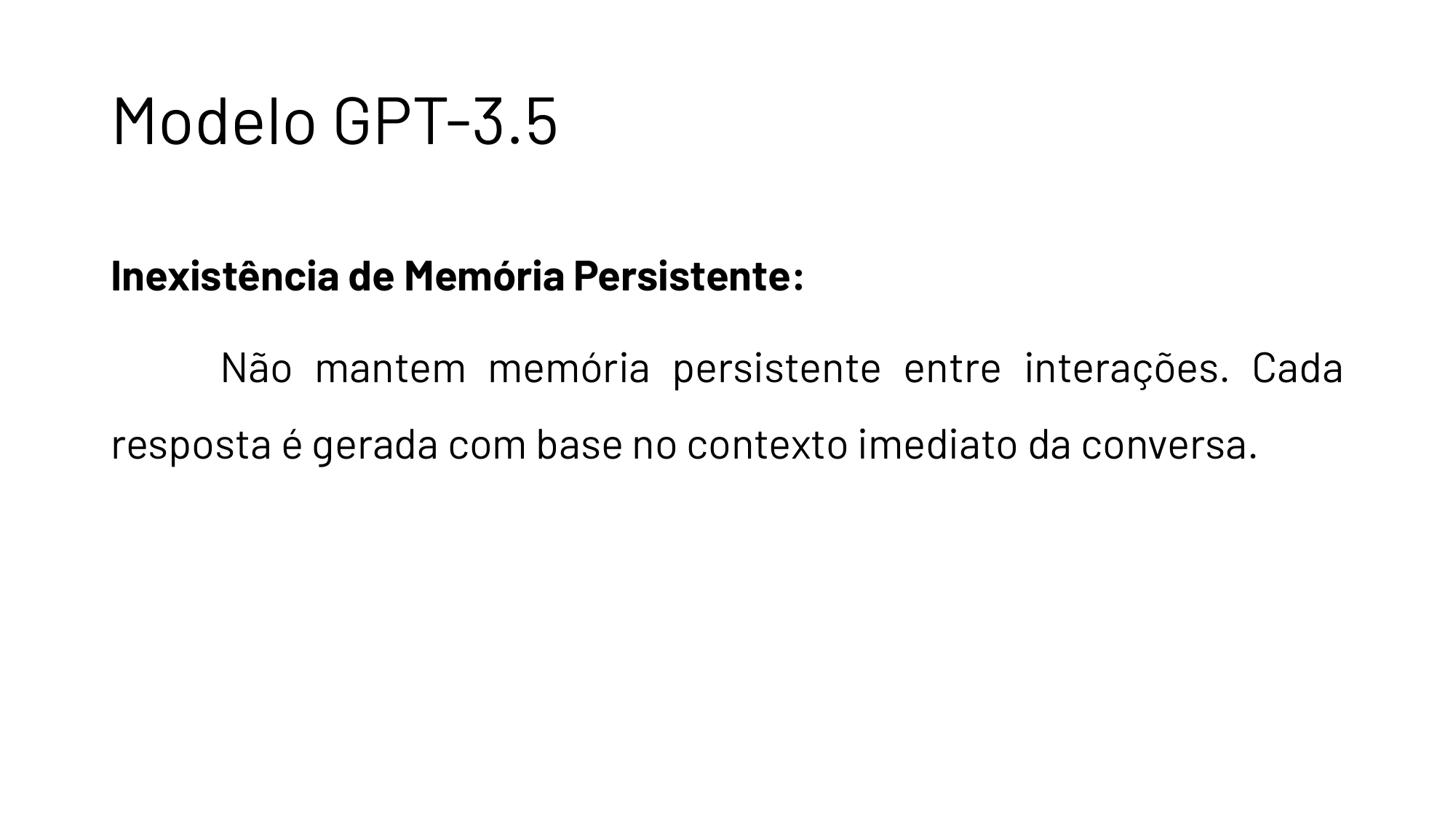

# Modelo GPT-3.5
Inexistência de Memória Persistente:
	Não mantem memória persistente entre interações. Cada resposta é gerada com base no contexto imediato da conversa.